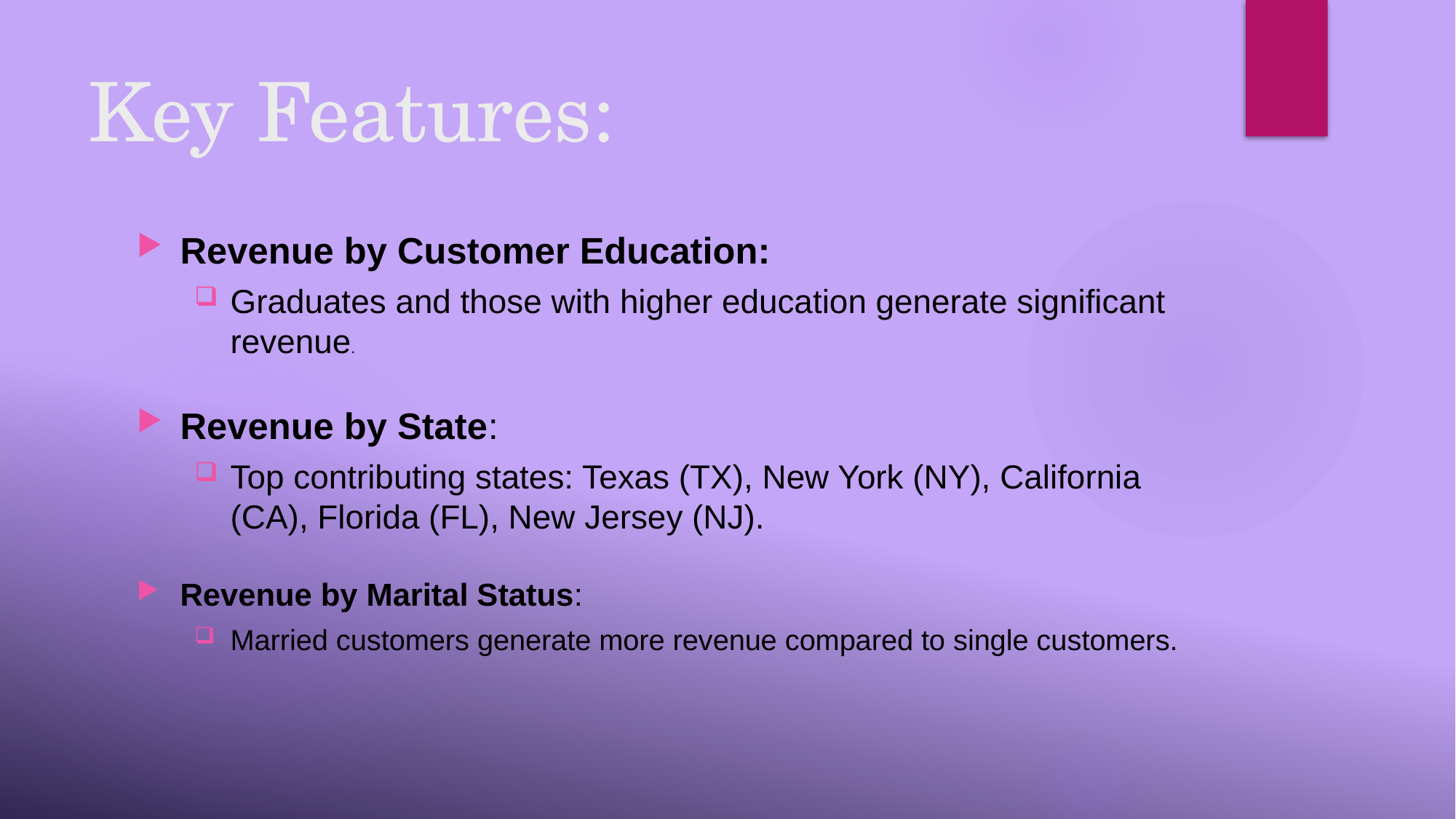

# Key Features:
Revenue by Customer Education:
Graduates and those with higher education generate significant revenue.

Revenue by State:
Top contributing states: Texas (TX), New York (NY), California (CA), Florida (FL), New Jersey (NJ).

Revenue by Marital Status:
Married customers generate more revenue compared to single customers.